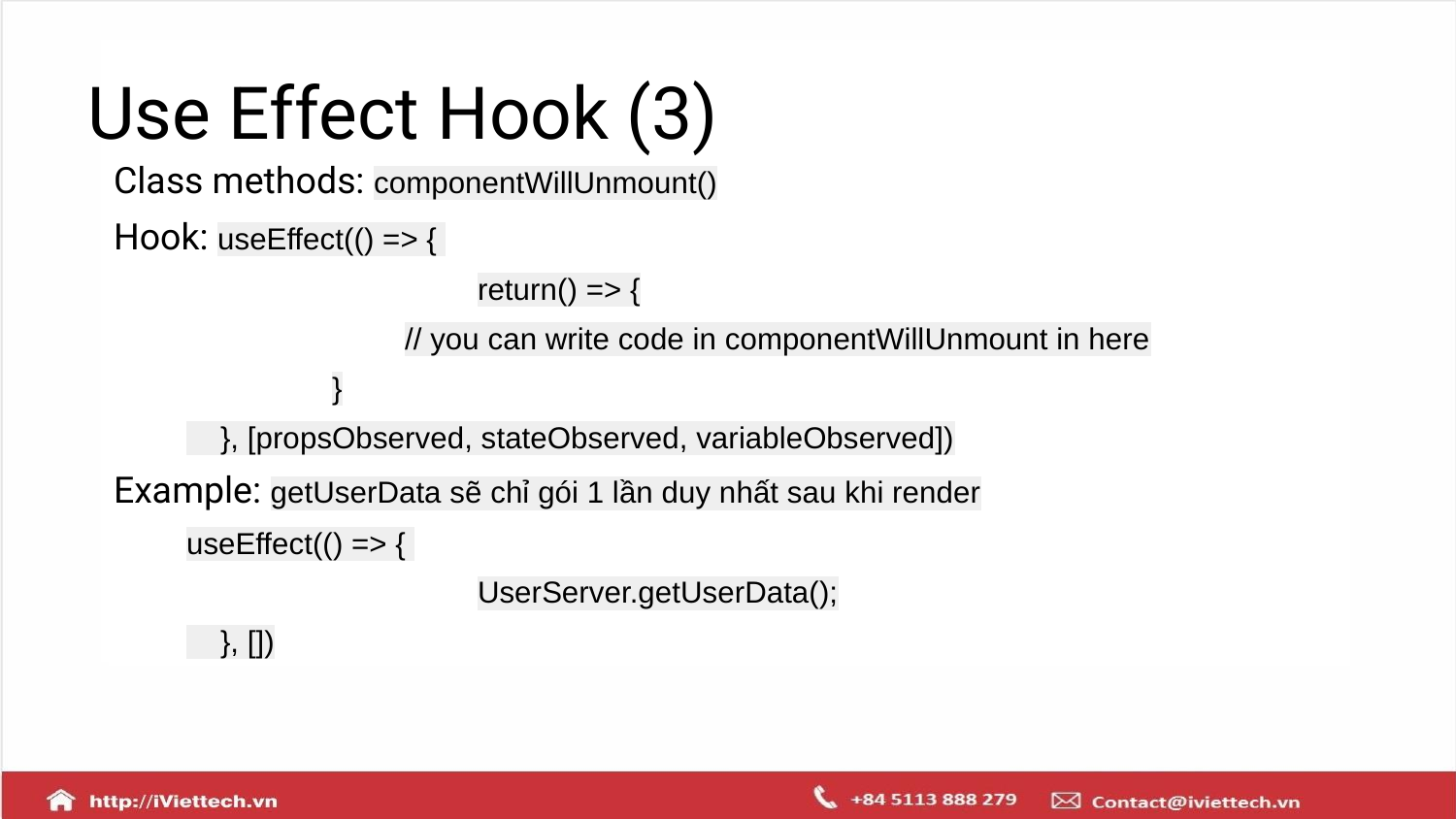

# Use Effect Hook (3)
Class methods: componentWillUnmount()
Hook: useEffect(() => {
		return() => {
// you can write code in componentWillUnmount in here
}
    }, [propsObserved, stateObserved, variableObserved])
Example: getUserData sẽ chỉ gói 1 lần duy nhất sau khi render
useEffect(() => {
		UserServer.getUserData();
    }, [])